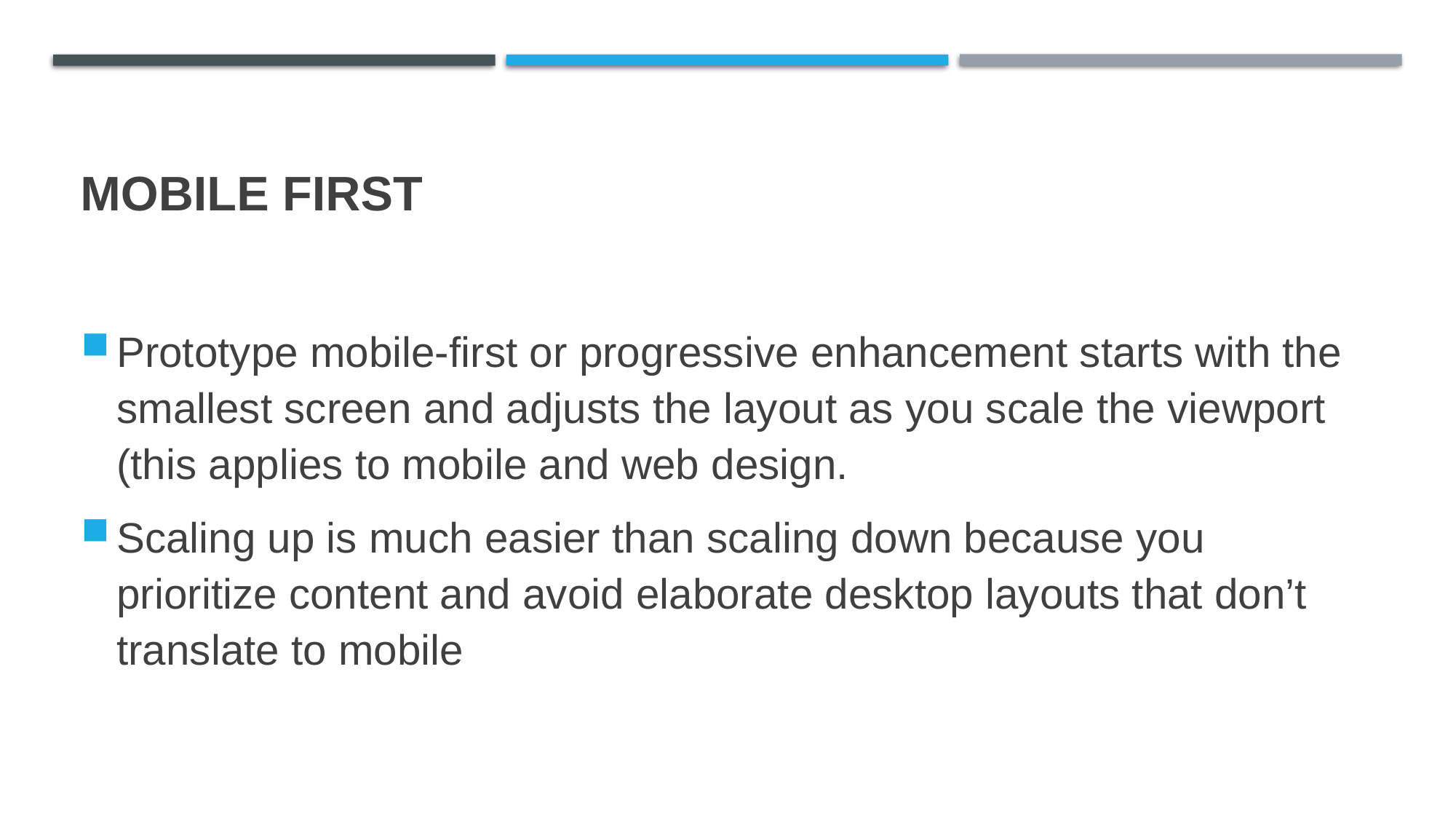

# Mobile First
Prototype mobile-first or progressive enhancement starts with the smallest screen and adjusts the layout as you scale the viewport (this applies to mobile and web design.
Scaling up is much easier than scaling down because you prioritize content and avoid elaborate desktop layouts that don’t translate to mobile